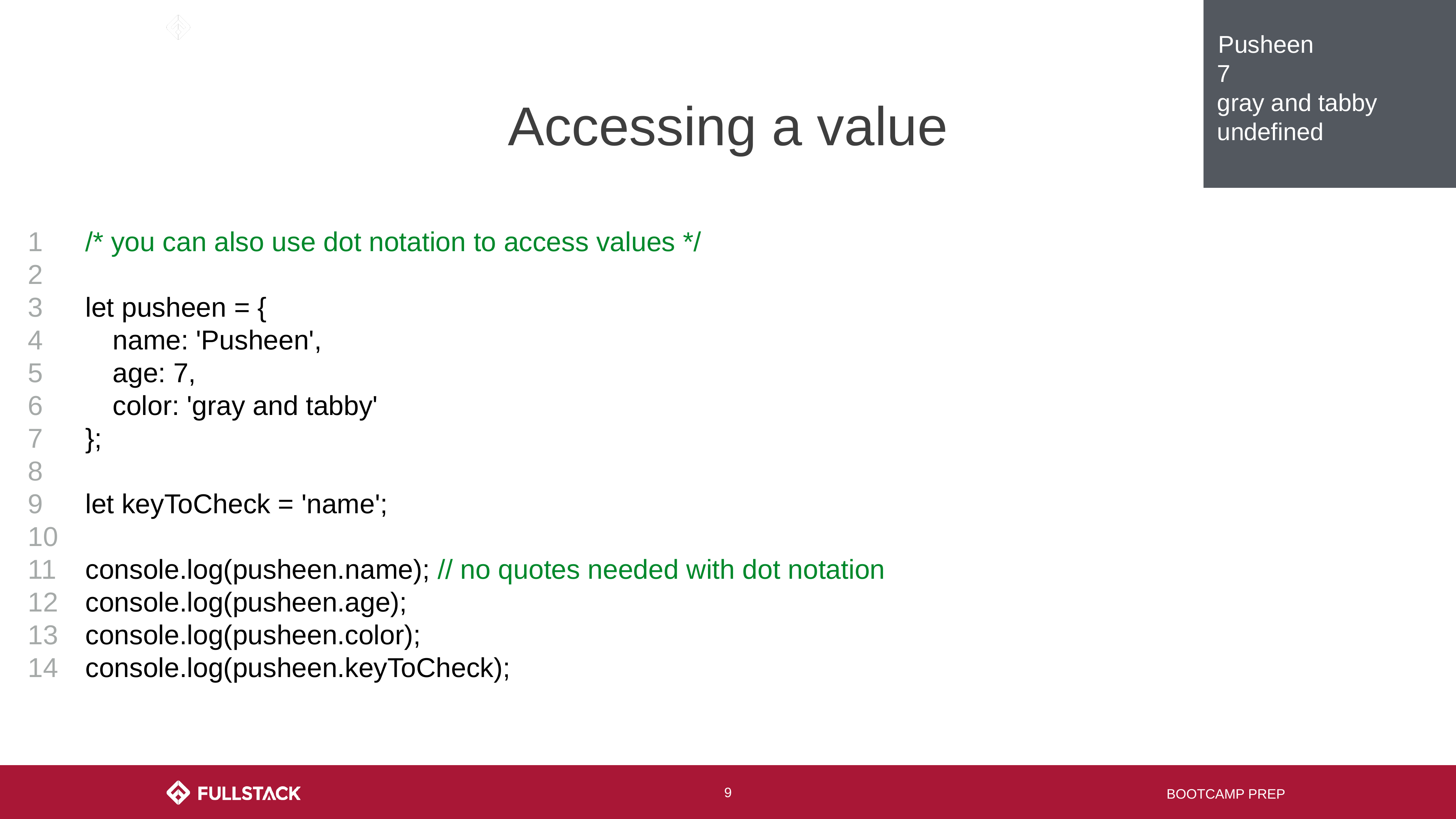

Pusheen
7
gray and tabby
undefined
# Accessing a value
1
2
3
4
5
6
7
8
9
10
11
12
13
14

/* you can also use dot notation to access values */

let pusheen = {
name: 'Pusheen',
age: 7,
color: 'gray and tabby'
};
let keyToCheck = 'name';
console.log(pusheen.name); // no quotes needed with dot notation
console.log(pusheen.age);
console.log(pusheen.color);
console.log(pusheen.keyToCheck);
9
BOOTCAMP PREP